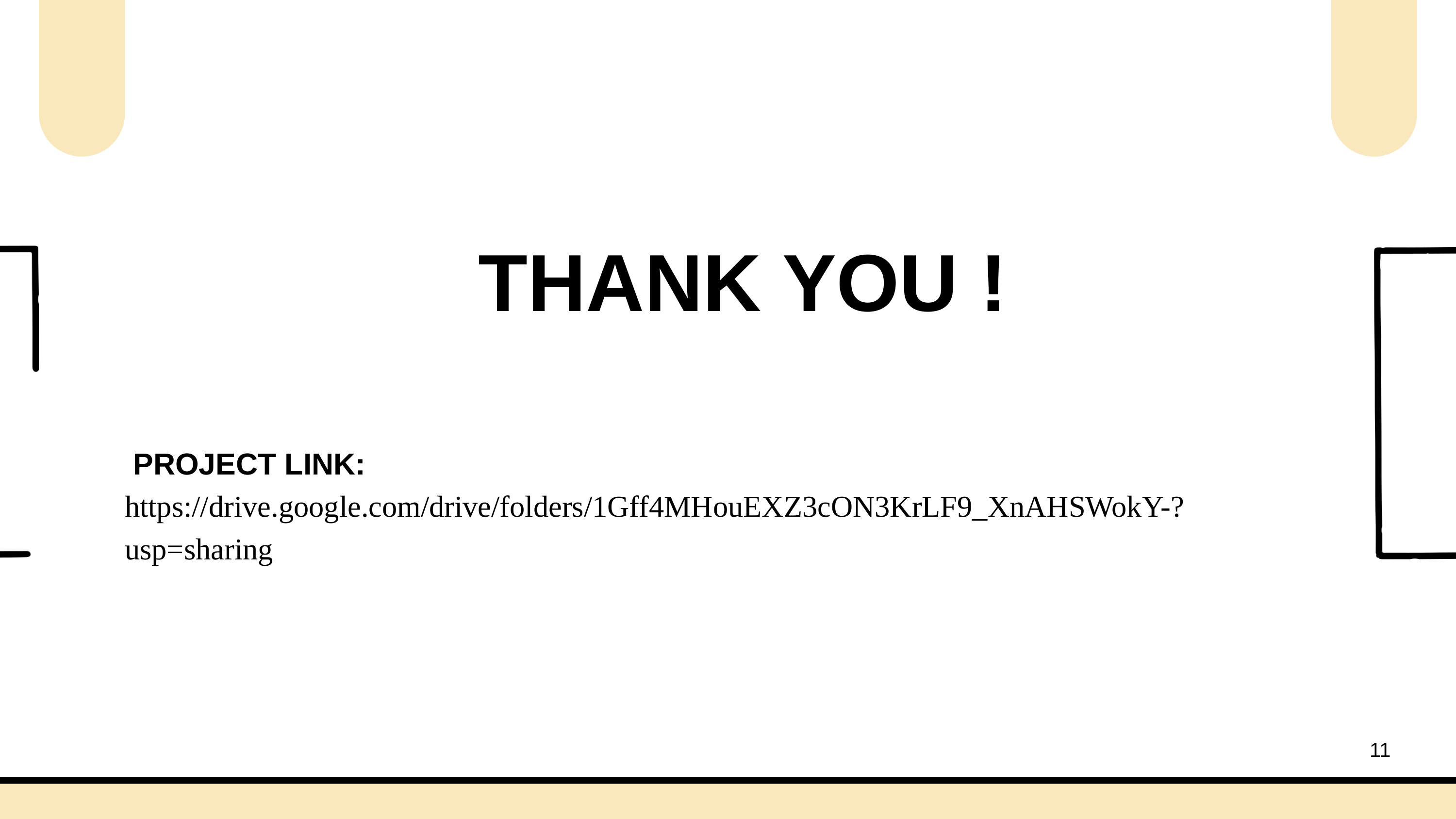

THANK YOU !

 PROJECT LINK: https://drive.google.com/drive/folders/1Gff4MHouEXZ3cON3KrLF9_XnAHSWokY-?usp=sharing

11